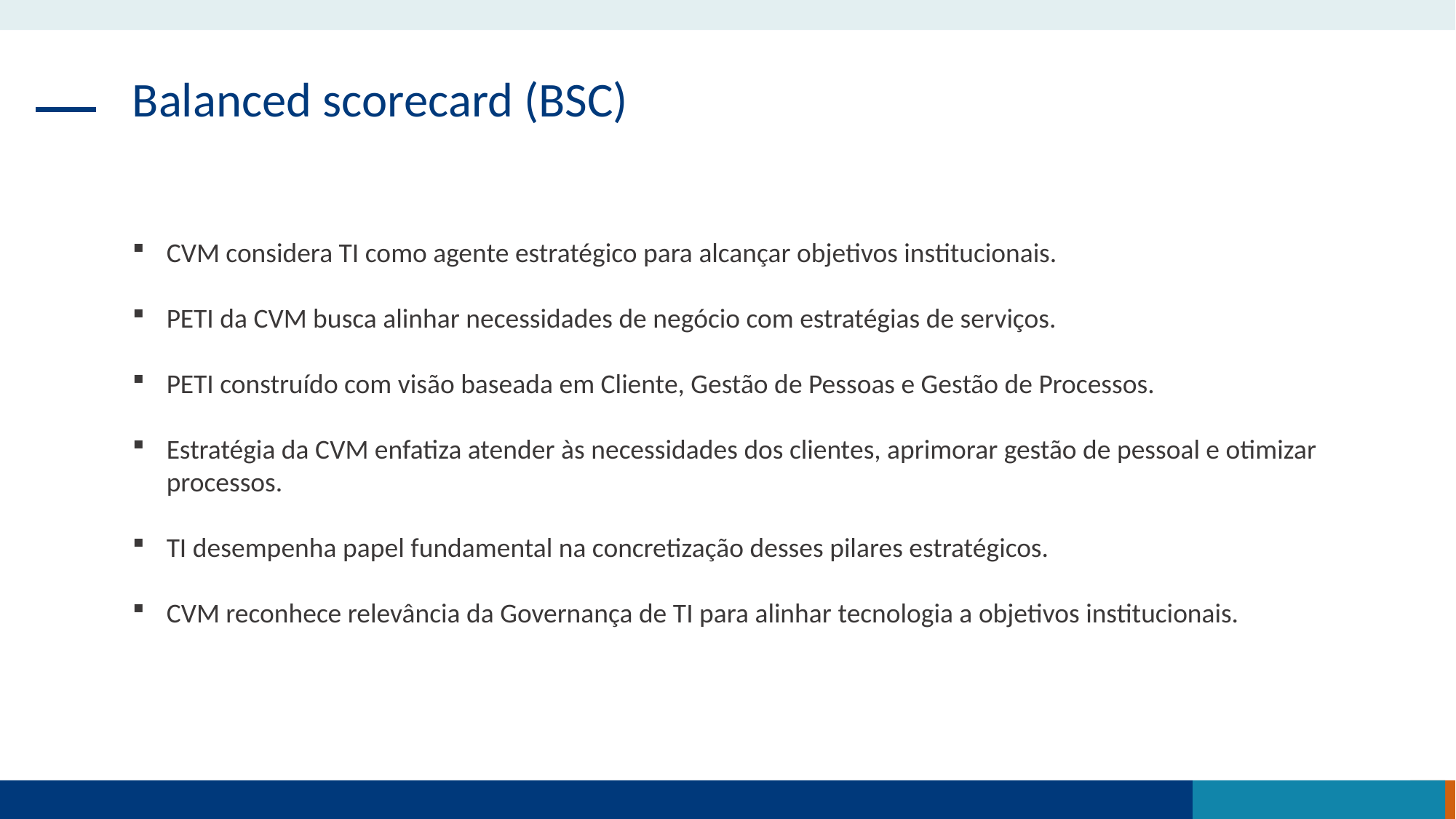

Balanced scorecard (BSC)
CVM considera TI como agente estratégico para alcançar objetivos institucionais.

PETI da CVM busca alinhar necessidades de negócio com estratégias de serviços.

PETI construído com visão baseada em Cliente, Gestão de Pessoas e Gestão de Processos.

Estratégia da CVM enfatiza atender às necessidades dos clientes, aprimorar gestão de pessoal e otimizar processos.

TI desempenha papel fundamental na concretização desses pilares estratégicos.

CVM reconhece relevância da Governança de TI para alinhar tecnologia a objetivos institucionais.